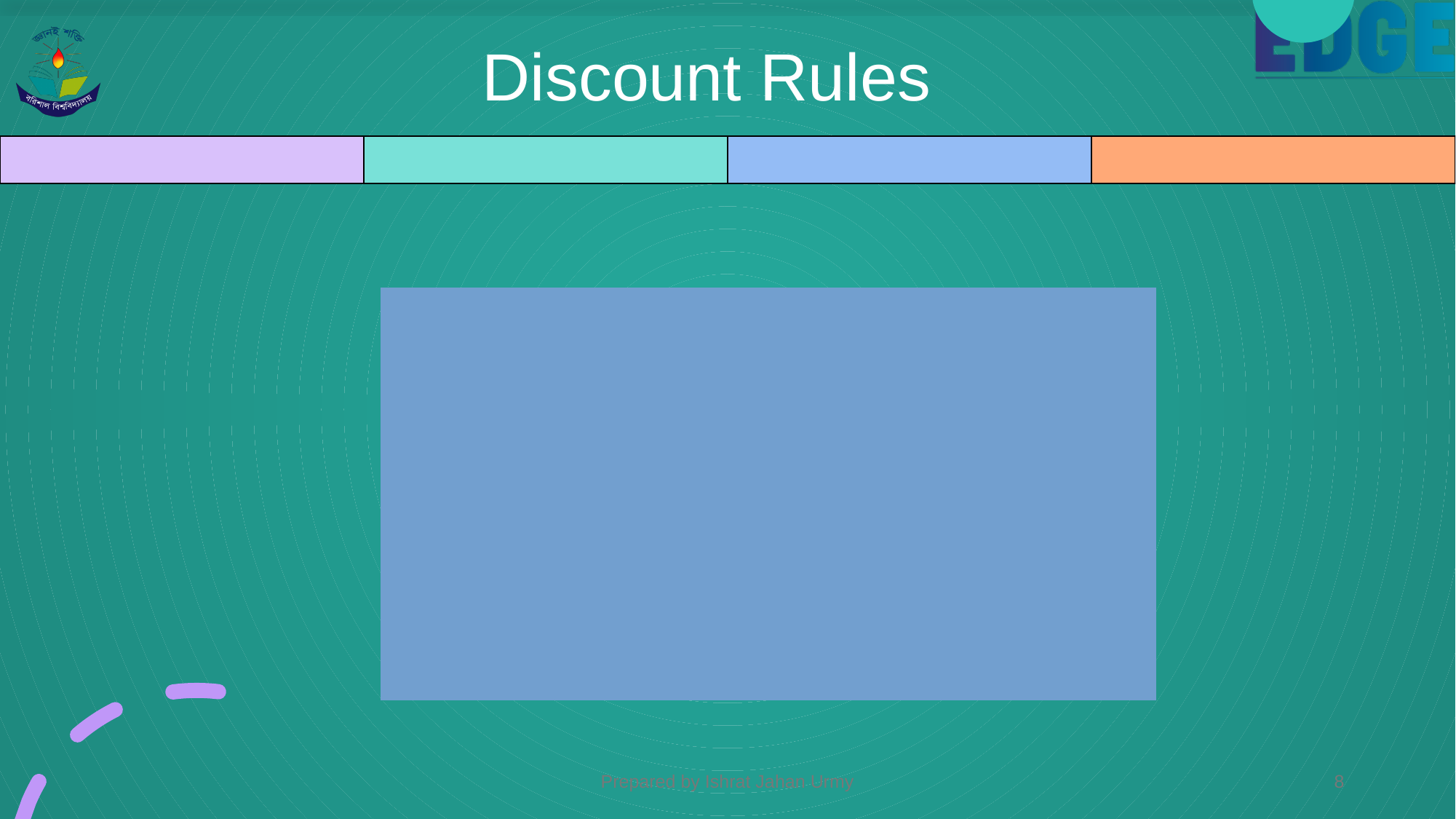

# Discount Rules

Discount Rules:
2% Discount for total sales over $10,000
5% Discount for total sales over $50,000
No Discount if total sales ≤ $10,000

Prepared by Ishrat Jahan Urmy
8